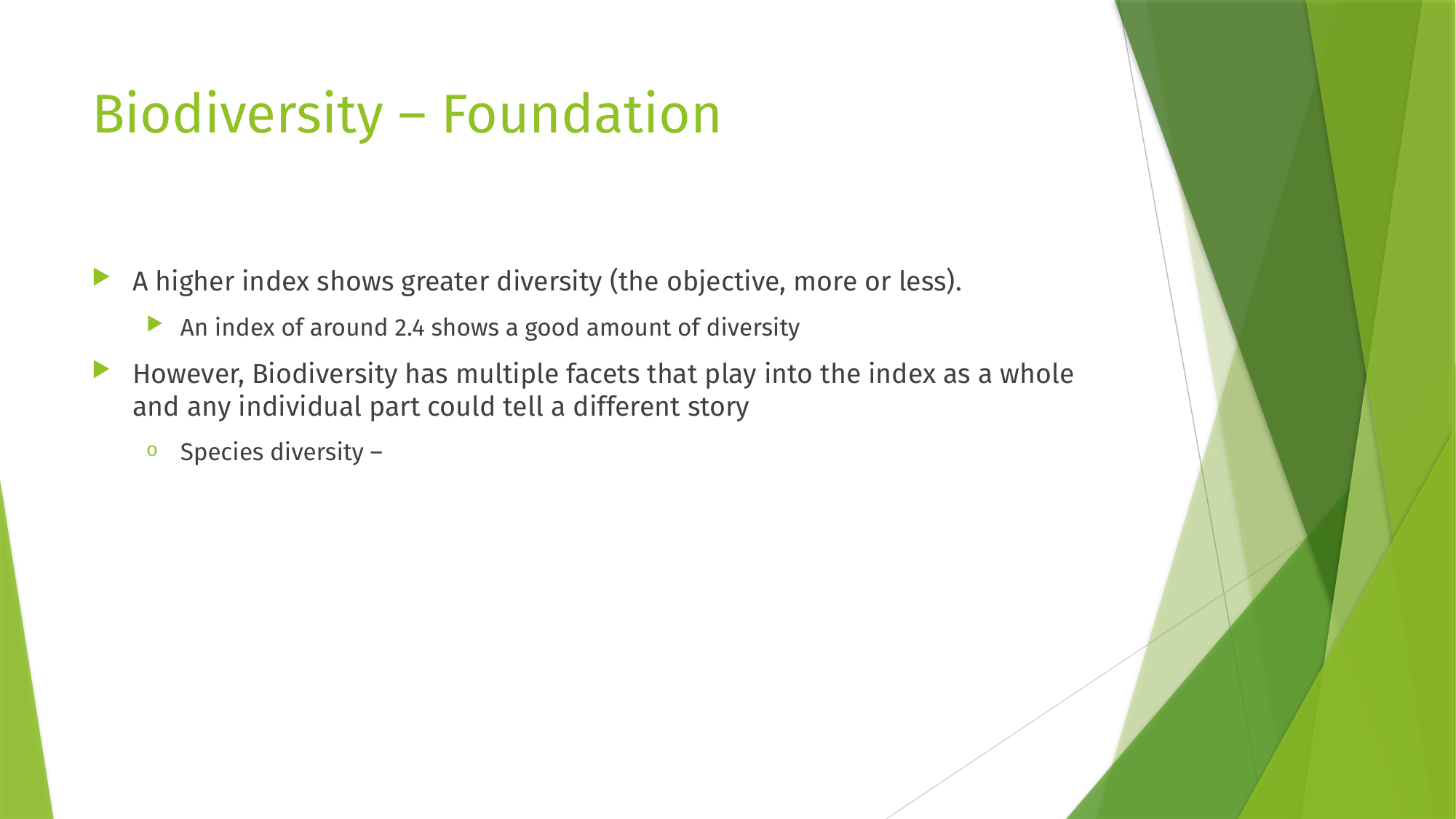

# Biodiversity – Foundation
A higher index shows greater diversity (the objective, more or less).
An index of around 2.4 shows a good amount of diversity
However, Biodiversity has multiple facets that play into the index as a whole and any individual part could tell a different story
Species diversity –